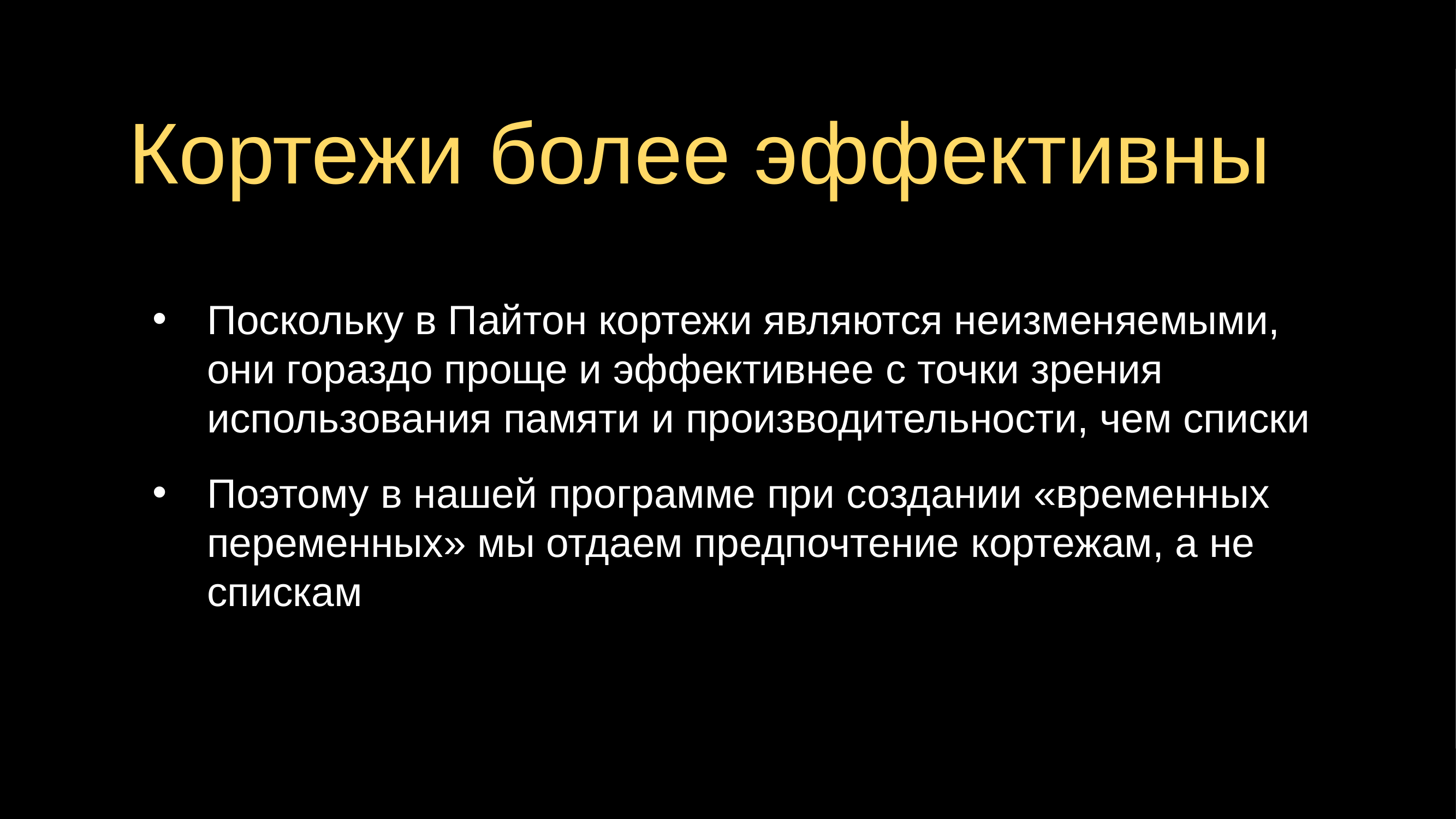

# Кортежи более эффективны
Поскольку в Пайтон кортежи являются неизменяемыми, они гораздо проще и эффективнее с точки зрения использования памяти и производительности, чем списки
Поэтому в нашей программе при создании «временных переменных» мы отдаем предпочтение кортежам, а не спискам